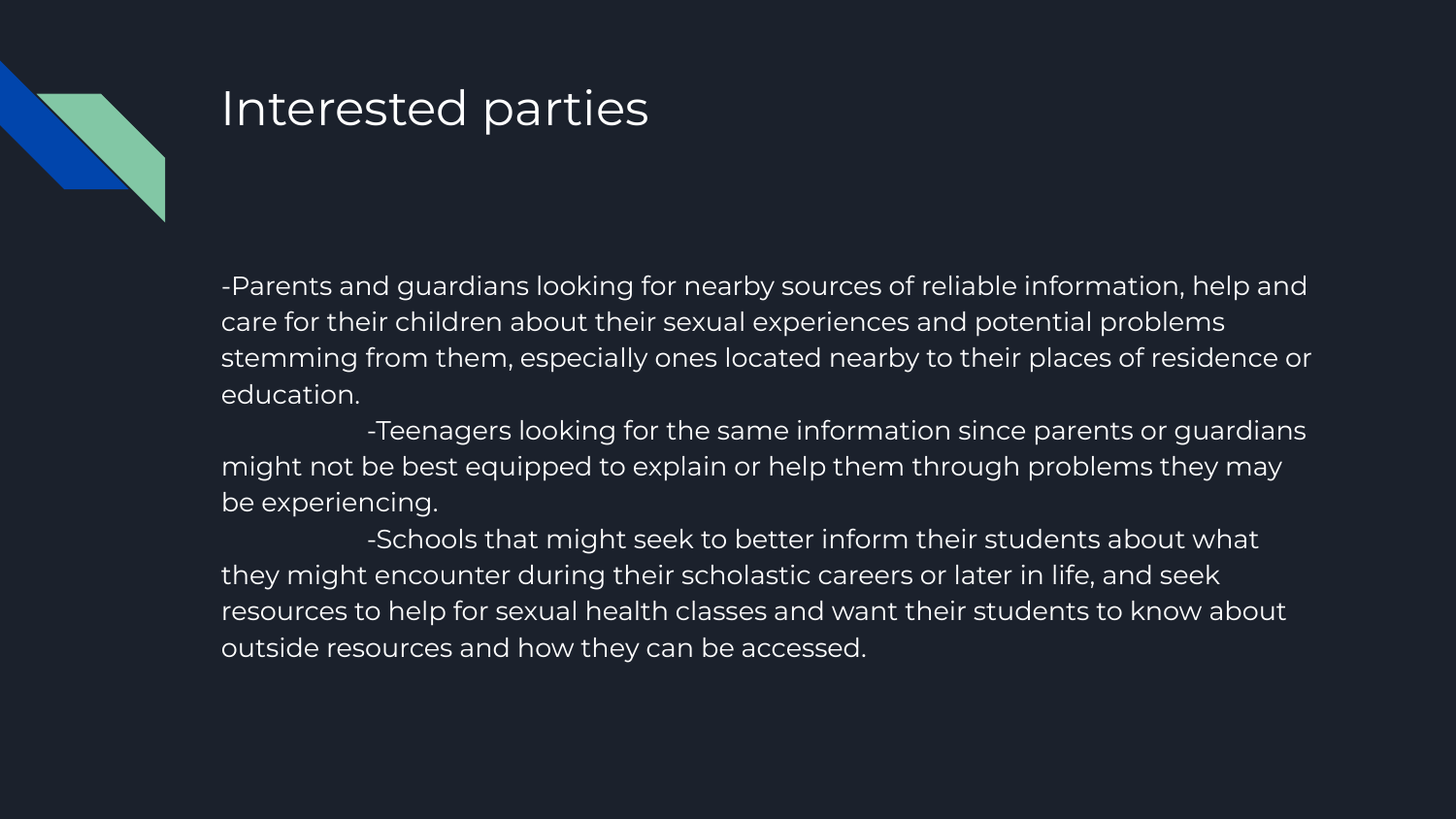

# Interested parties
-Parents and guardians looking for nearby sources of reliable information, help and care for their children about their sexual experiences and potential problems stemming from them, especially ones located nearby to their places of residence or education.
	-Teenagers looking for the same information since parents or guardians might not be best equipped to explain or help them through problems they may be experiencing.
	-Schools that might seek to better inform their students about what they might encounter during their scholastic careers or later in life, and seek resources to help for sexual health classes and want their students to know about outside resources and how they can be accessed.